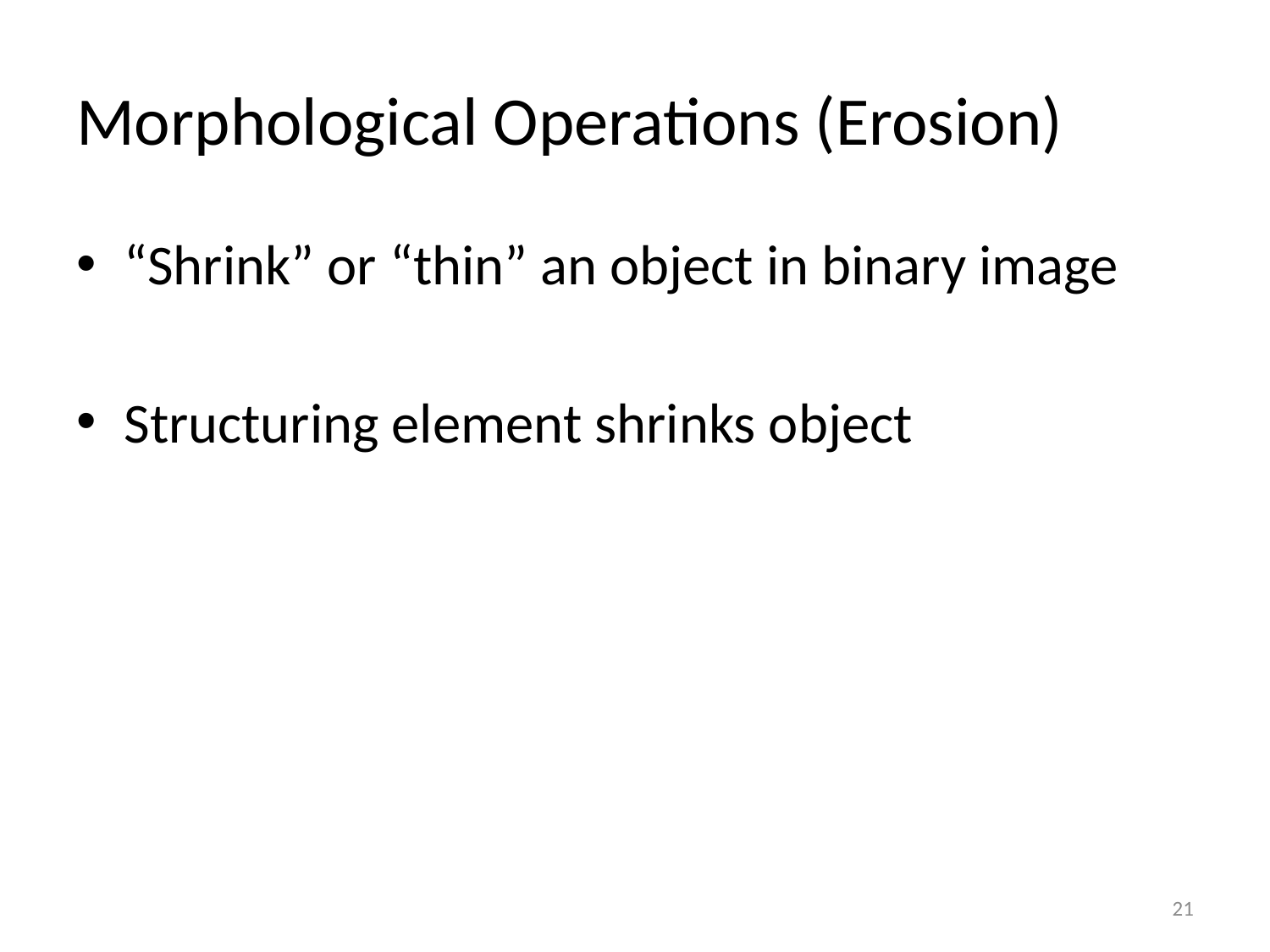

# Morphological Operations (Erosion)
“Shrink” or “thin” an object in binary image

Structuring element shrinks object
21